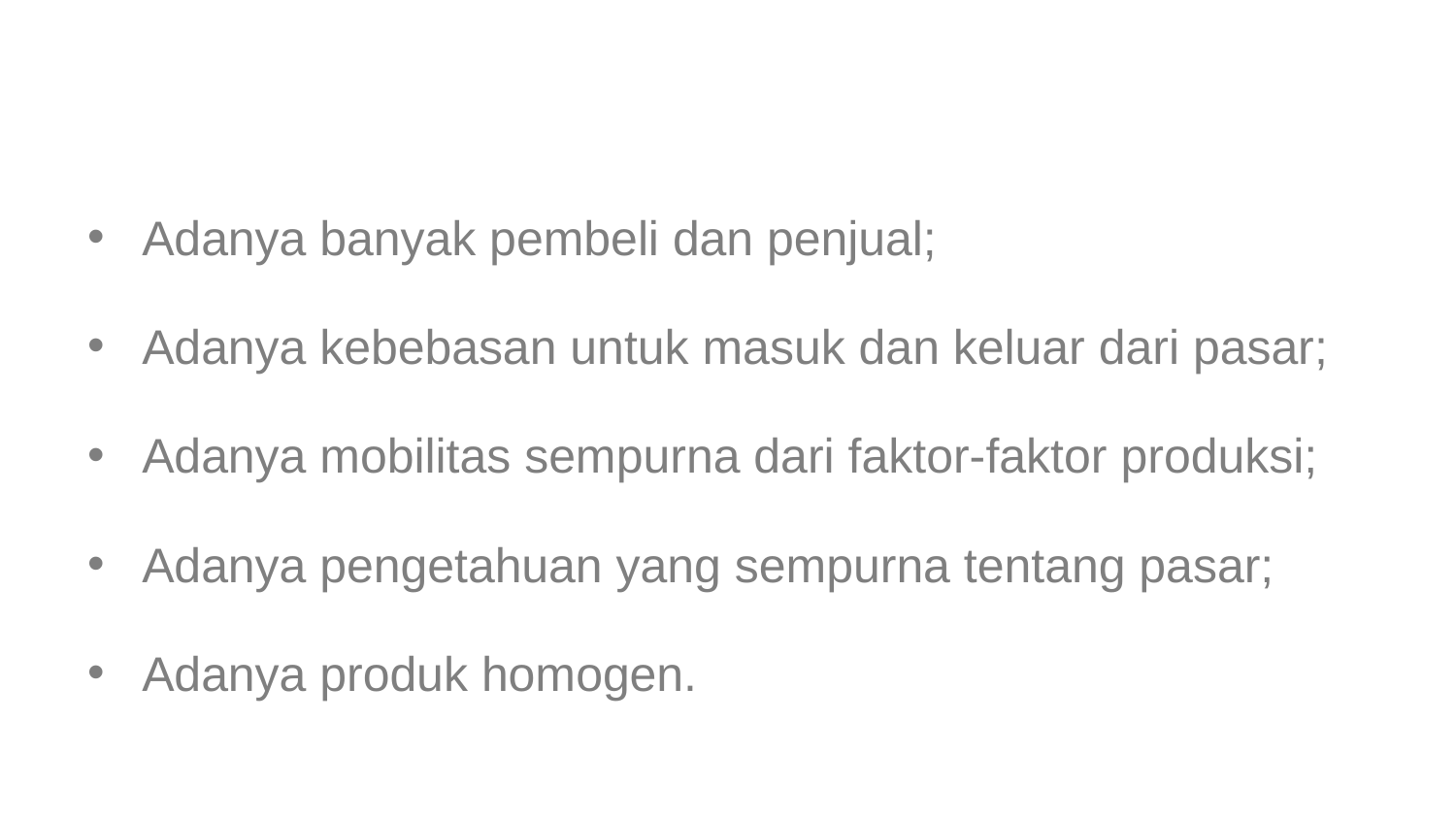

Adanya banyak pembeli dan penjual;
Adanya kebebasan untuk masuk dan keluar dari pasar;
Adanya mobilitas sempurna dari faktor-faktor produksi;
Adanya pengetahuan yang sempurna tentang pasar;
Adanya produk homogen.